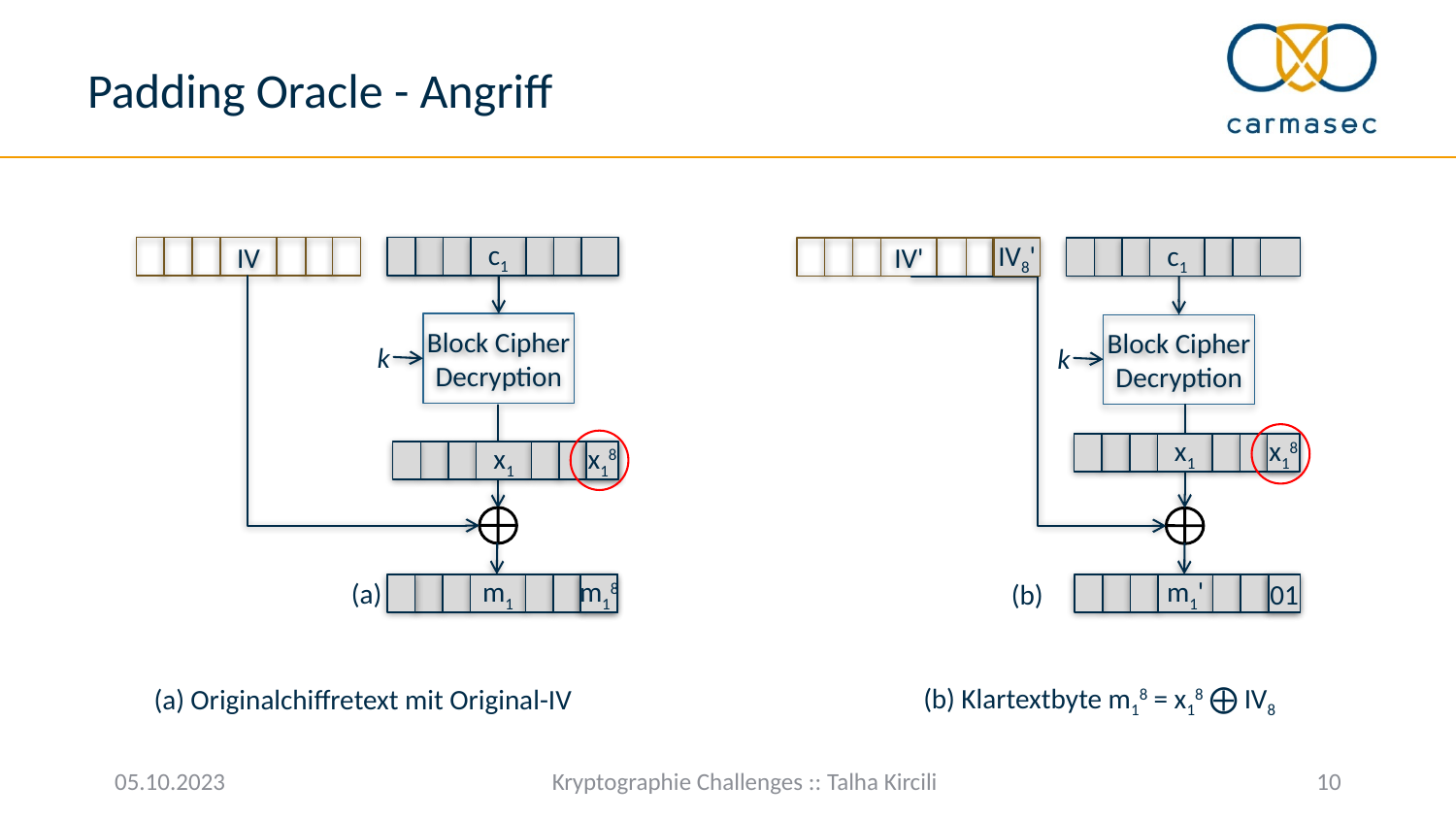

# Padding Oracle - Angriff

IV

c1

Block Cipher
Decryption
k

m1

IV'

c1

Block Cipher
Decryption

m1'

IV8'
k

x1

x18

x18

x1

(a)
(b)
m18
01
(b) Klartextbyte m18 = x18 ⨁ IV8

(b) zufälligen IV' wählen

(b) Klartext m1' ändert sich;
Zwischenwert x1 bleibt gleich
(a) Originalchiffretext mit Original-IV
05.10.2023
Kryptographie Challenges :: Talha Kircili
10